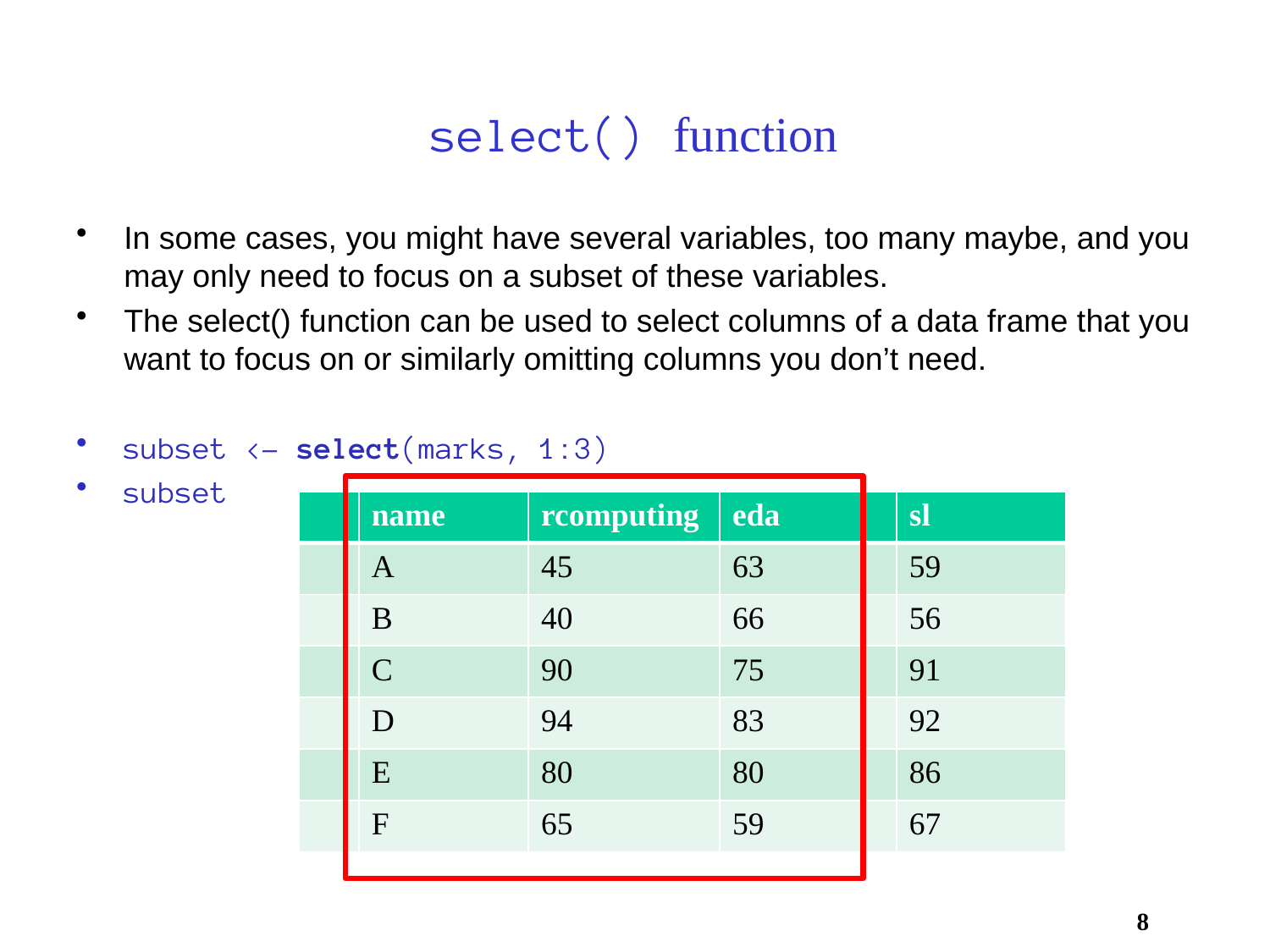

# select() function
In some cases, you might have several variables, too many maybe, and you may only need to focus on a subset of these variables.
The select() function can be used to select columns of a data frame that you want to focus on or similarly omitting columns you don’t need.

subset <- select(marks, 1:3)
subset

|  | name | rcomputing | eda | sl |
| --- | --- | --- | --- | --- |
|  | A | 45 | 63 | 59 |
|  | B | 40 | 66 | 56 |
|  | C | 90 | 75 | 91 |
|  | D | 94 | 83 | 92 |
|  | E | 80 | 80 | 86 |
|  | F | 65 | 59 | 67 |